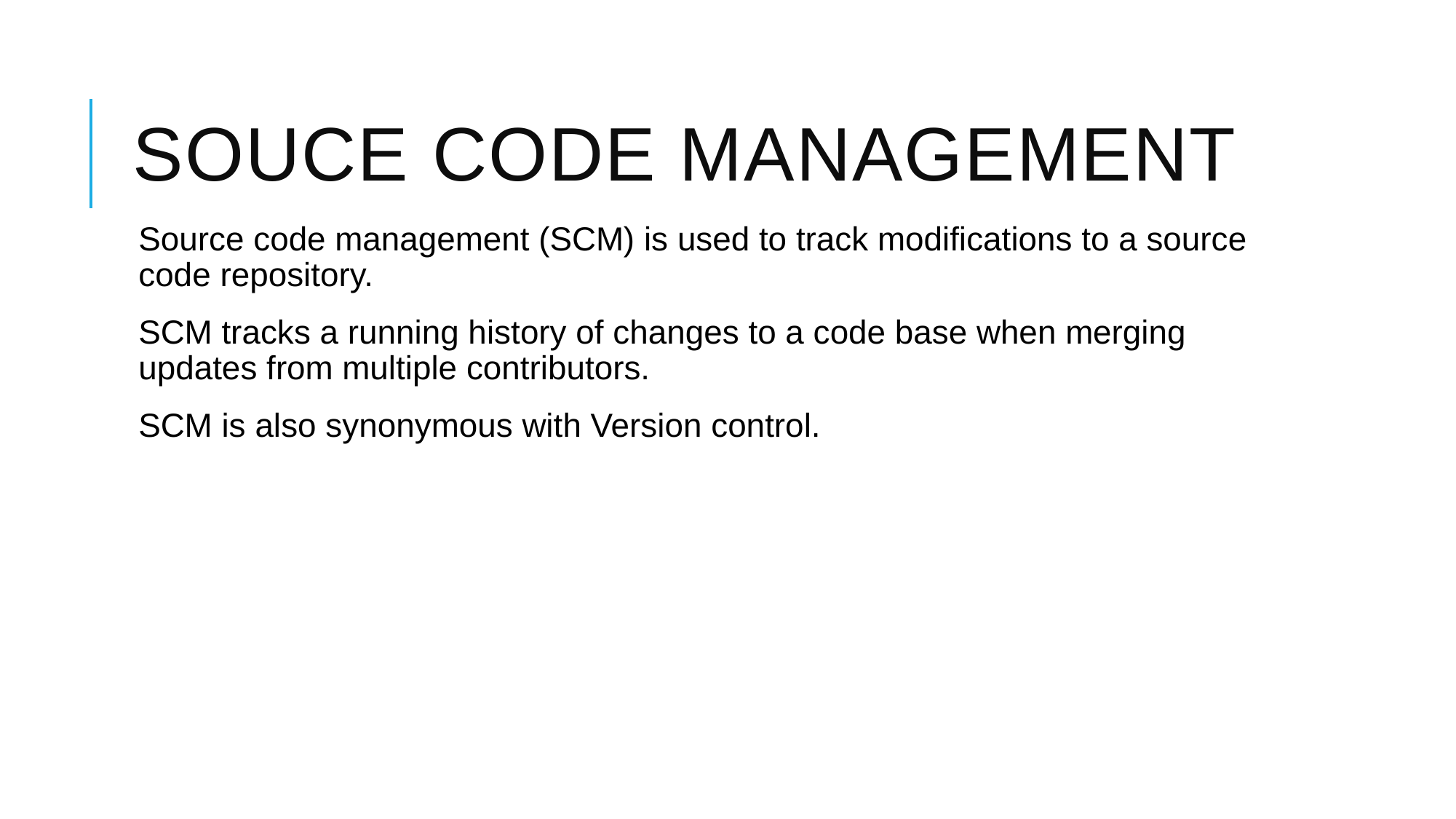

# Souce CODE MANAGEMENT
Source code management (SCM) is used to track modifications to a source code repository.
SCM tracks a running history of changes to a code base when merging updates from multiple contributors.
SCM is also synonymous with Version control.